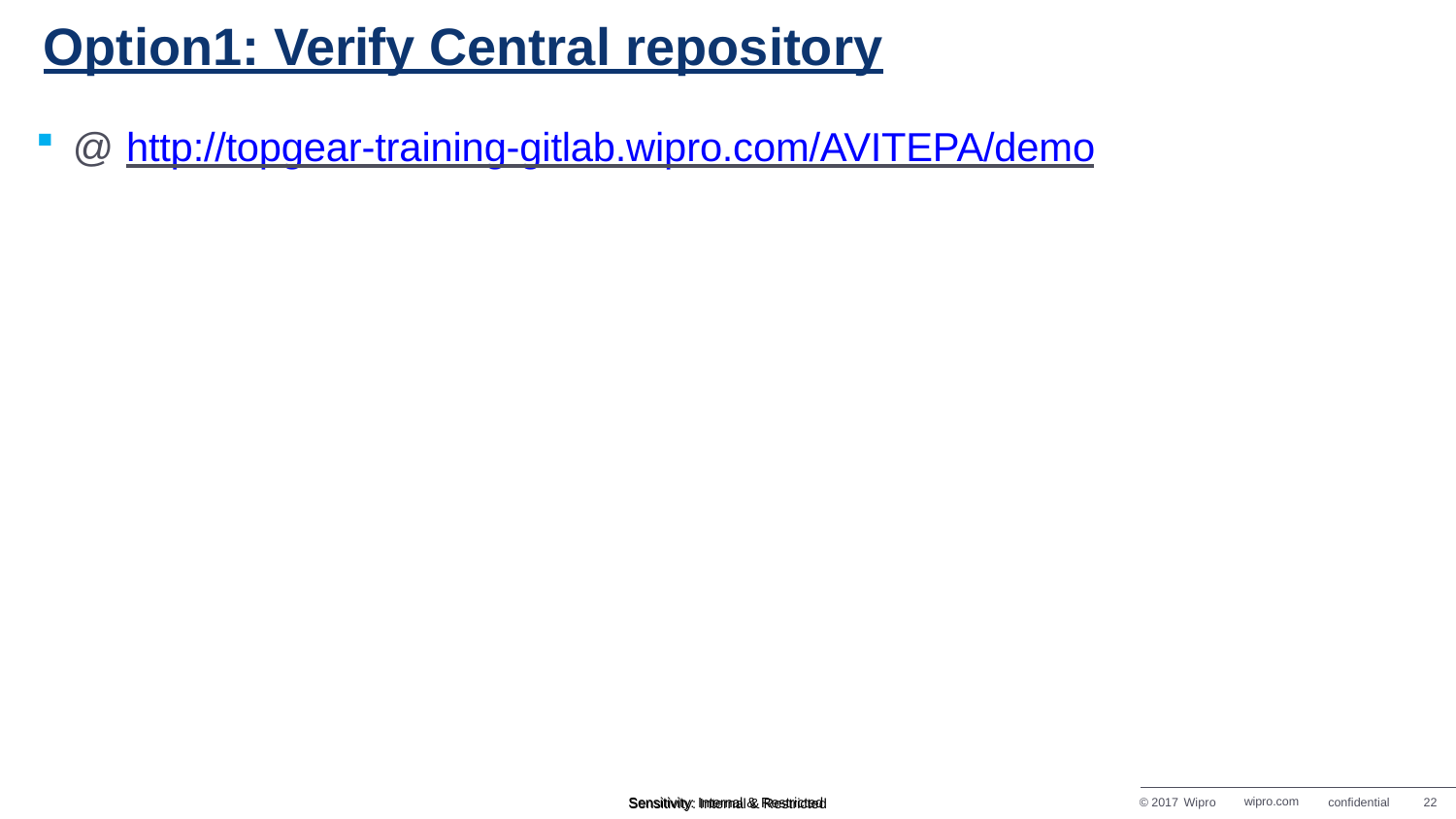

# Option1: Verify Central repository
@ http://topgear-training-gitlab.wipro.com/AVITEPA/demo
© 2017 Wipro
wipro.com
confidential
22
Sensitivity: Internal & Restricted